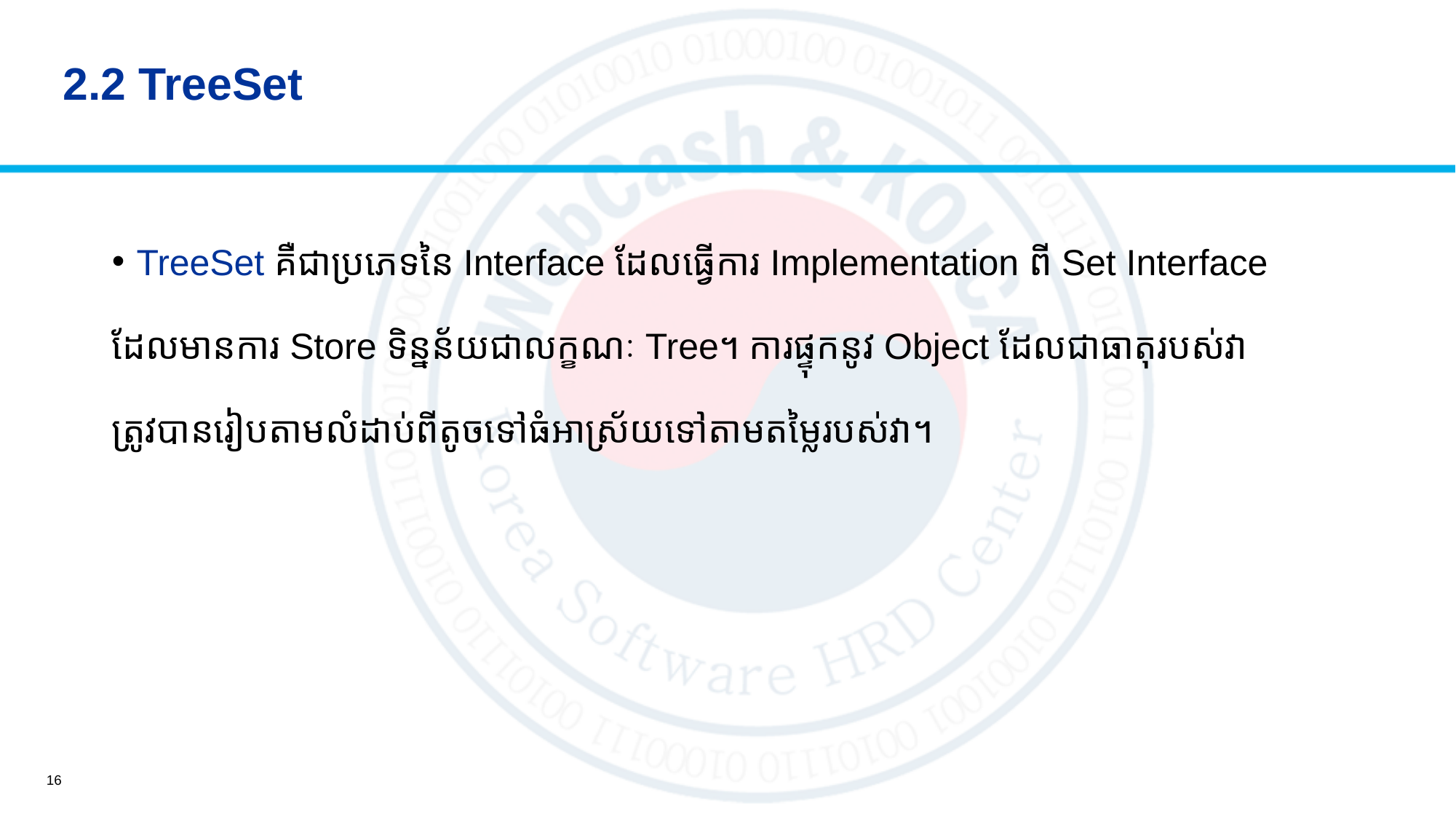

# 2.2 TreeSet
TreeSet គឺជាប្រភេទនៃ Interface ដែលធ្វើការ Implementation ពី Set Interface
ដែលមានការ Store ទិន្នន័យជាលក្ខណៈ Tree។ ការផ្ទុកនូវ Object ដែលជាធាតុរបស់វា
ត្រូវបានរៀបតាមលំដាប់ពីតូចទៅធំអាស្រ័យទៅតាមតម្លៃរបស់វា។
16